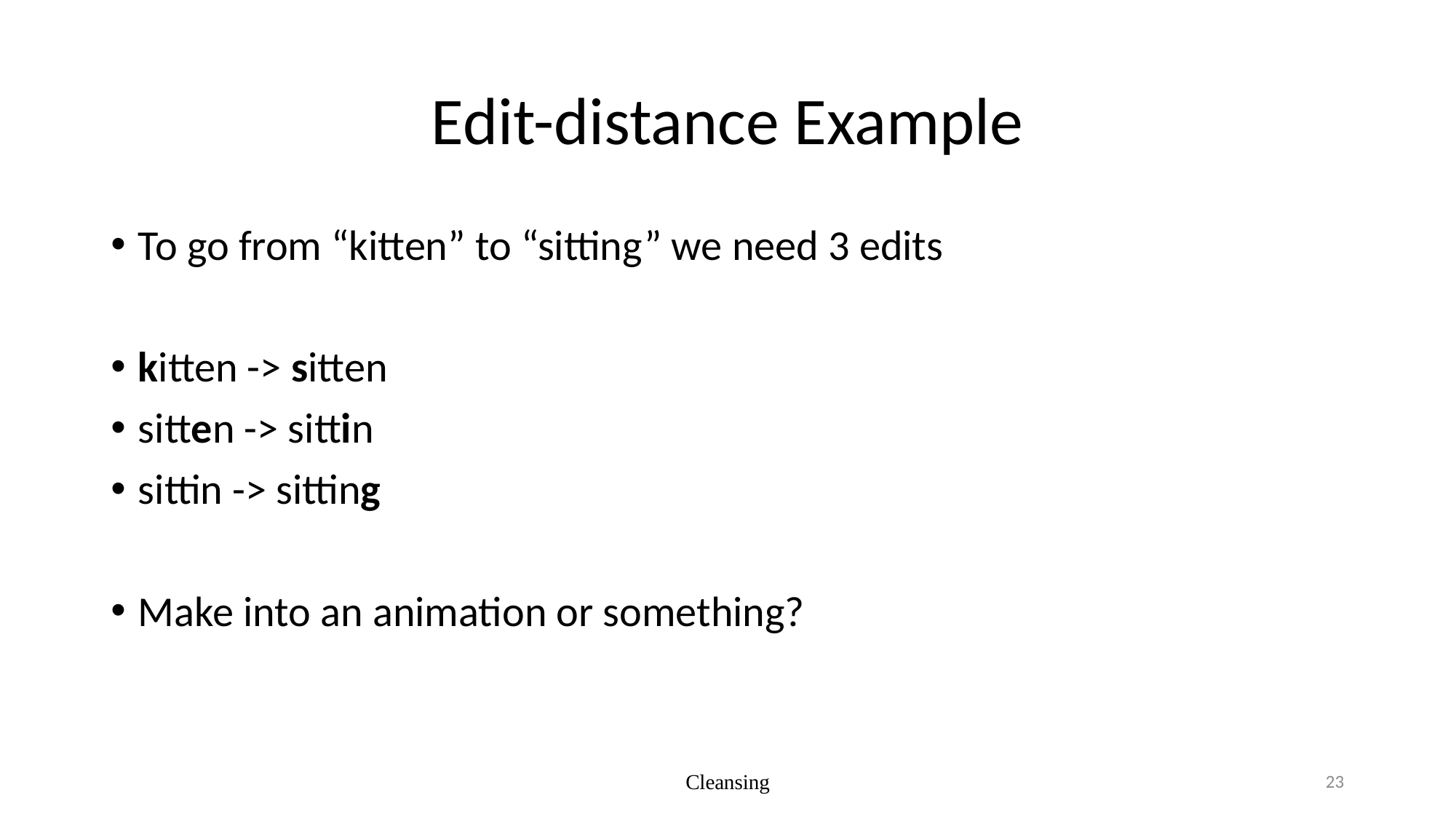

# Edit-distance Example
To go from “kitten” to “sitting” we need 3 edits

kitten -> sitten
sitten -> sittin
sittin -> sitting

Make into an animation or something?
Cleansing
23